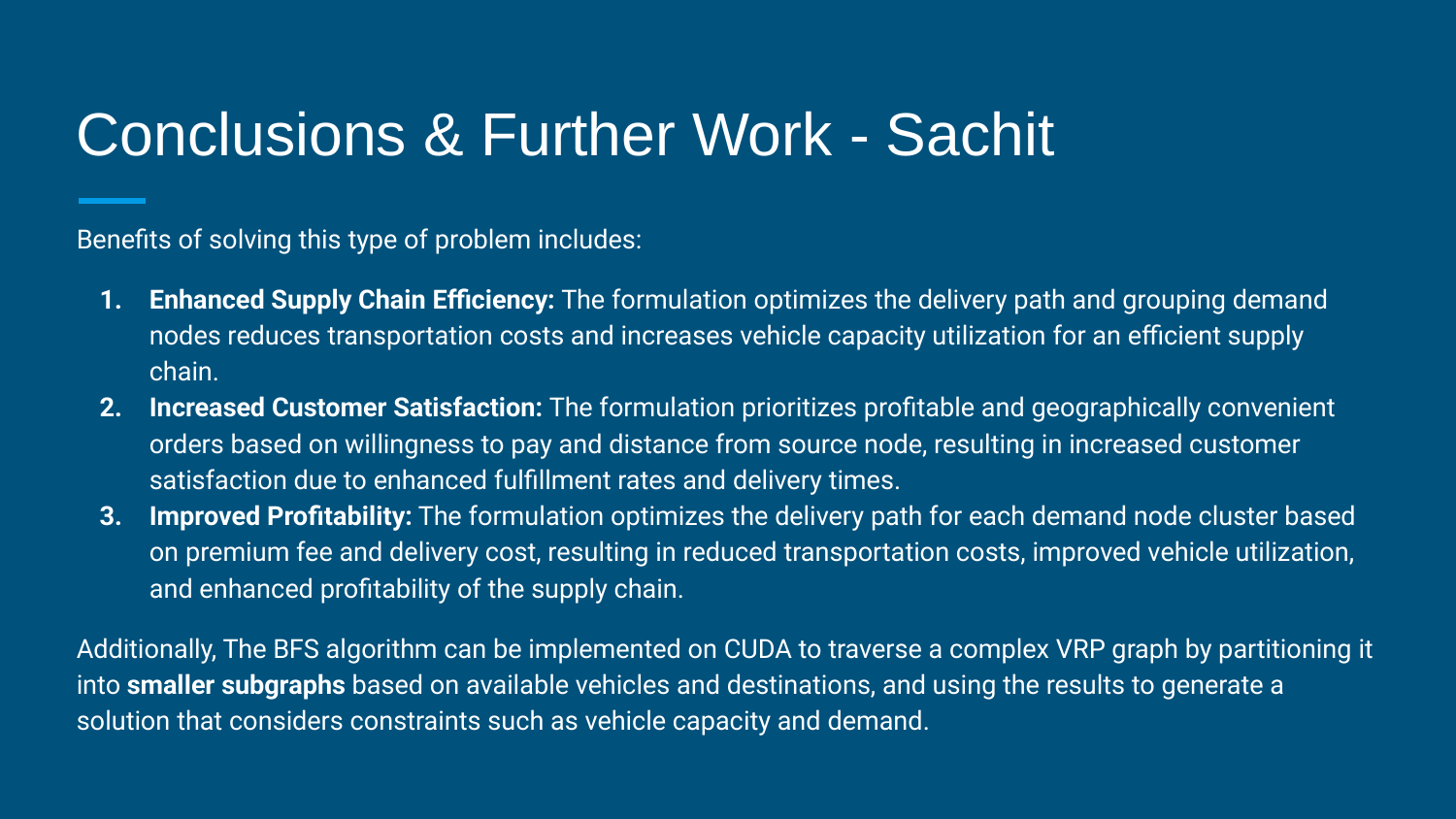

# Conclusions & Further Work - Sachit
Benefits of solving this type of problem includes:
Enhanced Supply Chain Efficiency: The formulation optimizes the delivery path and grouping demand nodes reduces transportation costs and increases vehicle capacity utilization for an efficient supply chain.
Increased Customer Satisfaction: The formulation prioritizes profitable and geographically convenient orders based on willingness to pay and distance from source node, resulting in increased customer satisfaction due to enhanced fulfillment rates and delivery times.
Improved Profitability: The formulation optimizes the delivery path for each demand node cluster based on premium fee and delivery cost, resulting in reduced transportation costs, improved vehicle utilization, and enhanced profitability of the supply chain.
Additionally, The BFS algorithm can be implemented on CUDA to traverse a complex VRP graph by partitioning it into smaller subgraphs based on available vehicles and destinations, and using the results to generate a solution that considers constraints such as vehicle capacity and demand.